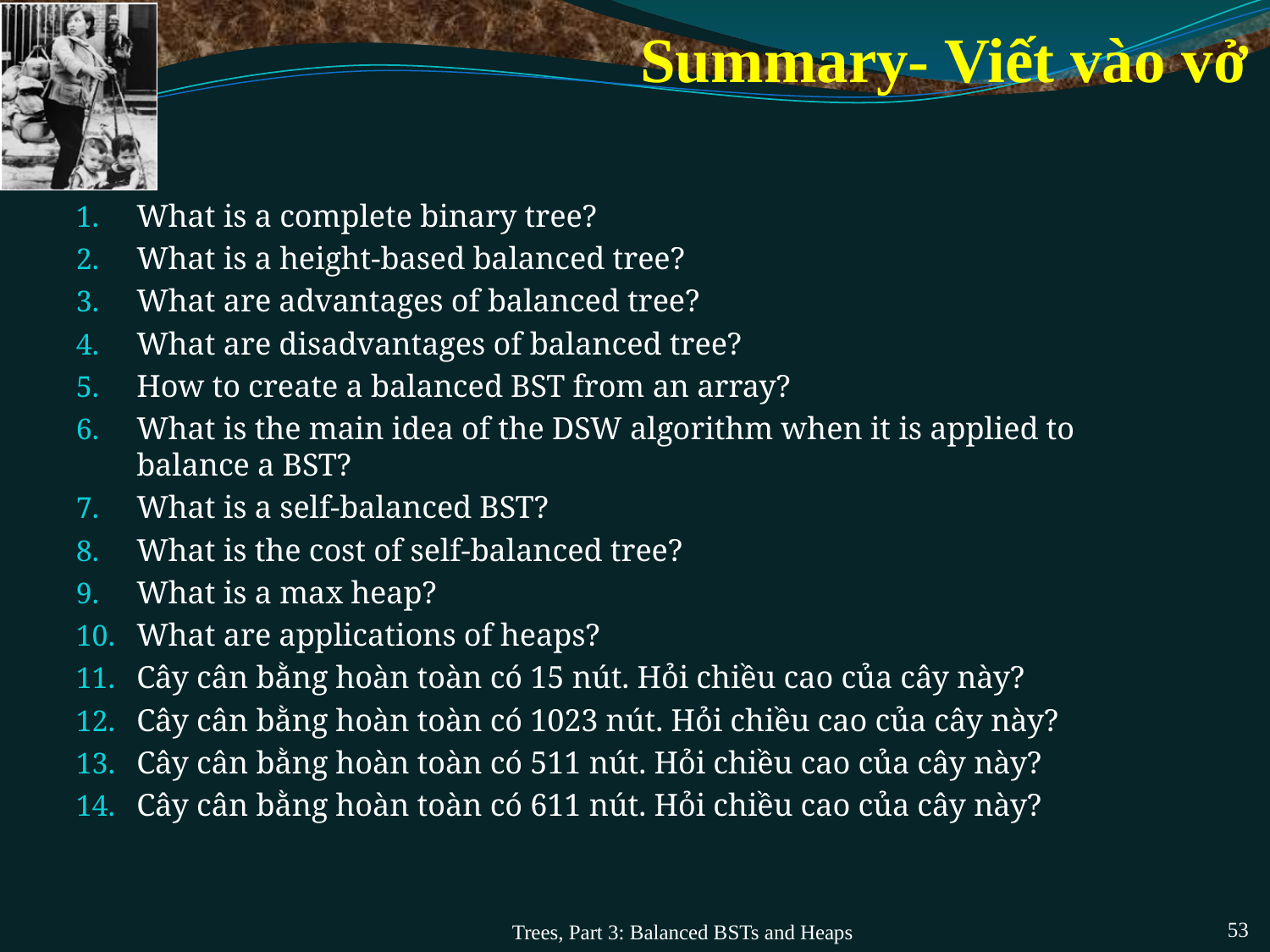

# Summary- Viết vào vở
What is a complete binary tree?
What is a height-based balanced tree?
What are advantages of balanced tree?
What are disadvantages of balanced tree?
How to create a balanced BST from an array?
What is the main idea of the DSW algorithm when it is applied to balance a BST?
What is a self-balanced BST?
What is the cost of self-balanced tree?
What is a max heap?
What are applications of heaps?
Cây cân bằng hoàn toàn có 15 nút. Hỏi chiều cao của cây này?
Cây cân bằng hoàn toàn có 1023 nút. Hỏi chiều cao của cây này?
Cây cân bằng hoàn toàn có 511 nút. Hỏi chiều cao của cây này?
Cây cân bằng hoàn toàn có 611 nút. Hỏi chiều cao của cây này?
Trees, Part 3: Balanced BSTs and Heaps
53